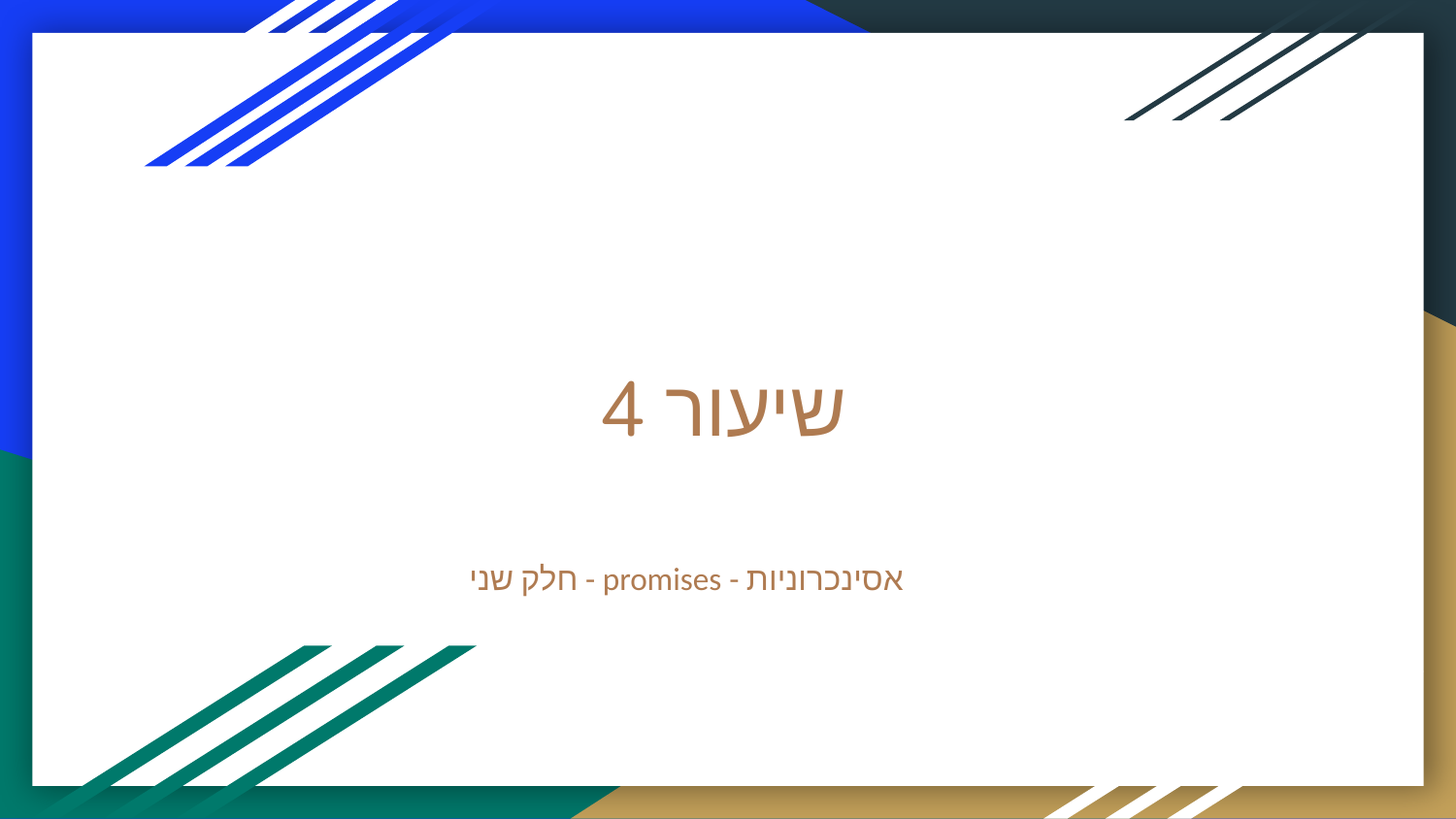

# שיעור 4
אסינכרוניות - promises - חלק שני